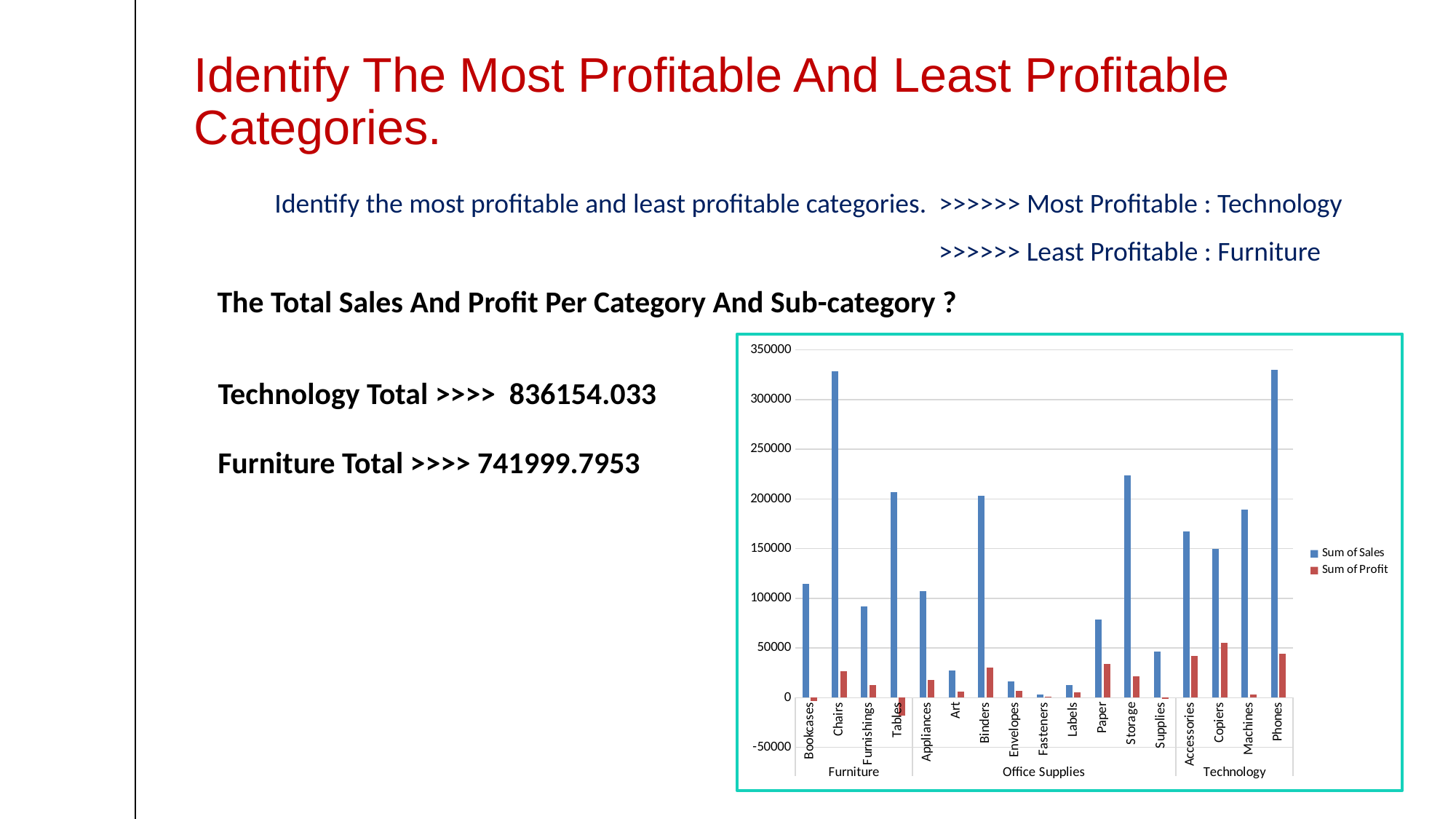

# Identify The Most Profitable And Least Profitable Categories.
Identify the most profitable and least profitable categories.  >>>>>> Most Profitable : Technology
                                                                                                                             >>>>>> Least Profitable : Furniture
The Total Sales And Profit Per Category And Sub-category ?

### Chart

| Category | Sum of Sales | Sum of Profit |
|---|---|---|
| Bookcases | 114879.99629999998 | -3472.5560000000023 |
| Chairs | 328449.1030000007 | 26590.16630000002 |
| Furnishings | 91705.16400000005 | 13059.143599999985 |
| Tables | 206965.5320000001 | -17725.4811 |
| Appliances | 107532.161 | 18138.005399999995 |
| Art | 27118.791999999954 | 6527.786999999999 |
| Binders | 203412.7330000001 | 30221.763299999984 |
| Envelopes | 16476.402 | 6964.176700000003 |
| Fasteners | 3024.2799999999997 | 949.5181999999995 |
| Labels | 12486.312 | 5546.253999999998 |
| Paper | 78479.20600000002 | 34053.56929999997 |
| Storage | 223843.60800000012 | 21278.826399999987 |
| Supplies | 46673.538000000015 | -1189.0994999999991 |
| Accessories | 167380.3180000001 | 41936.635699999926 |
| Copiers | 149528.02999999994 | 55617.8249 |
| Machines | 189238.631 | 3384.756899999989 |
| Phones | 330007.0540000001 | 44515.73059999999 |
Technology Total >>>>  836154.033
Furniture Total >>>> 741999.7953